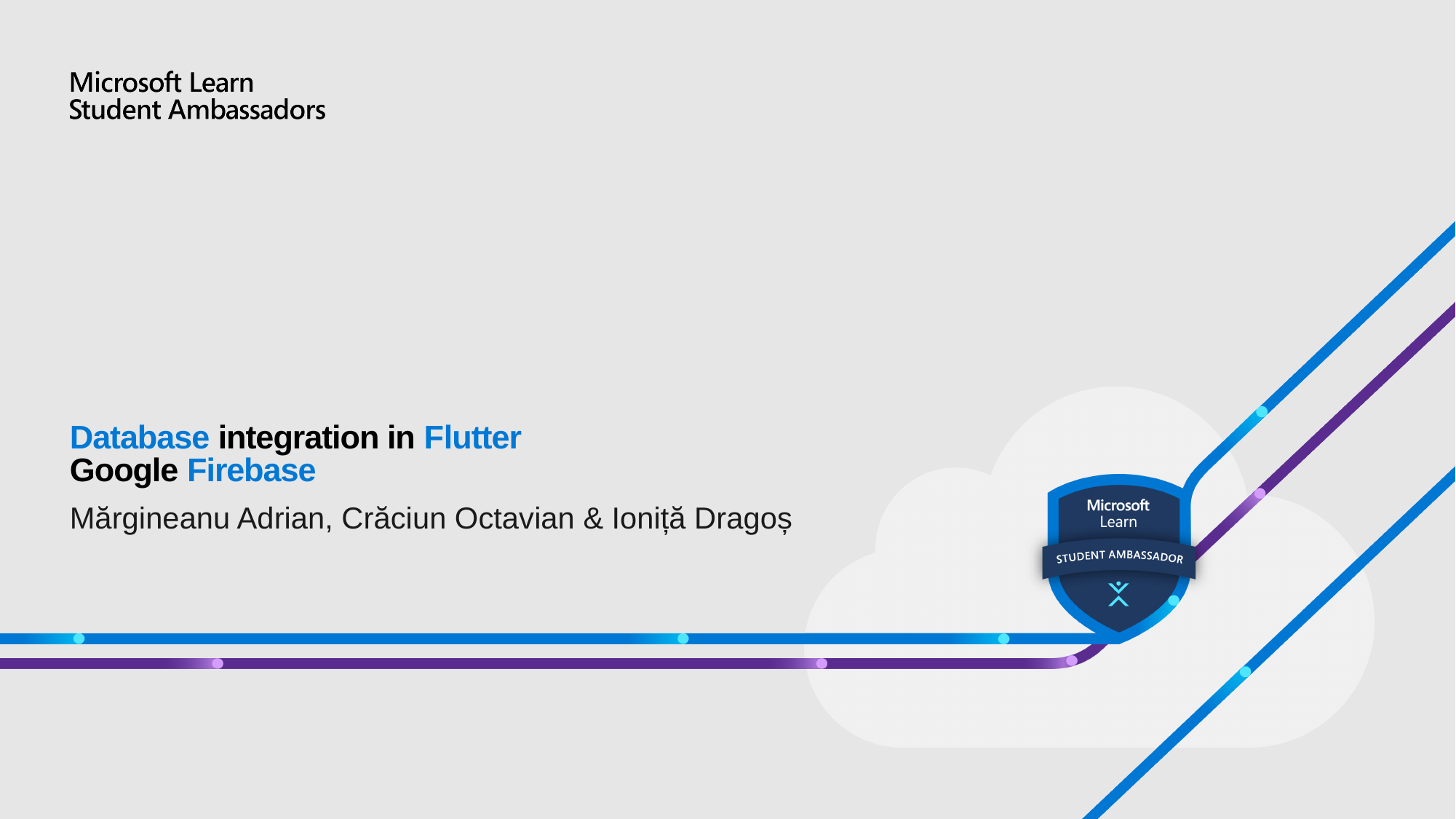

# Database integration in Flutter Google Firebase
Mărgineanu Adrian, Crăciun Octavian & Ioniță Dragoș